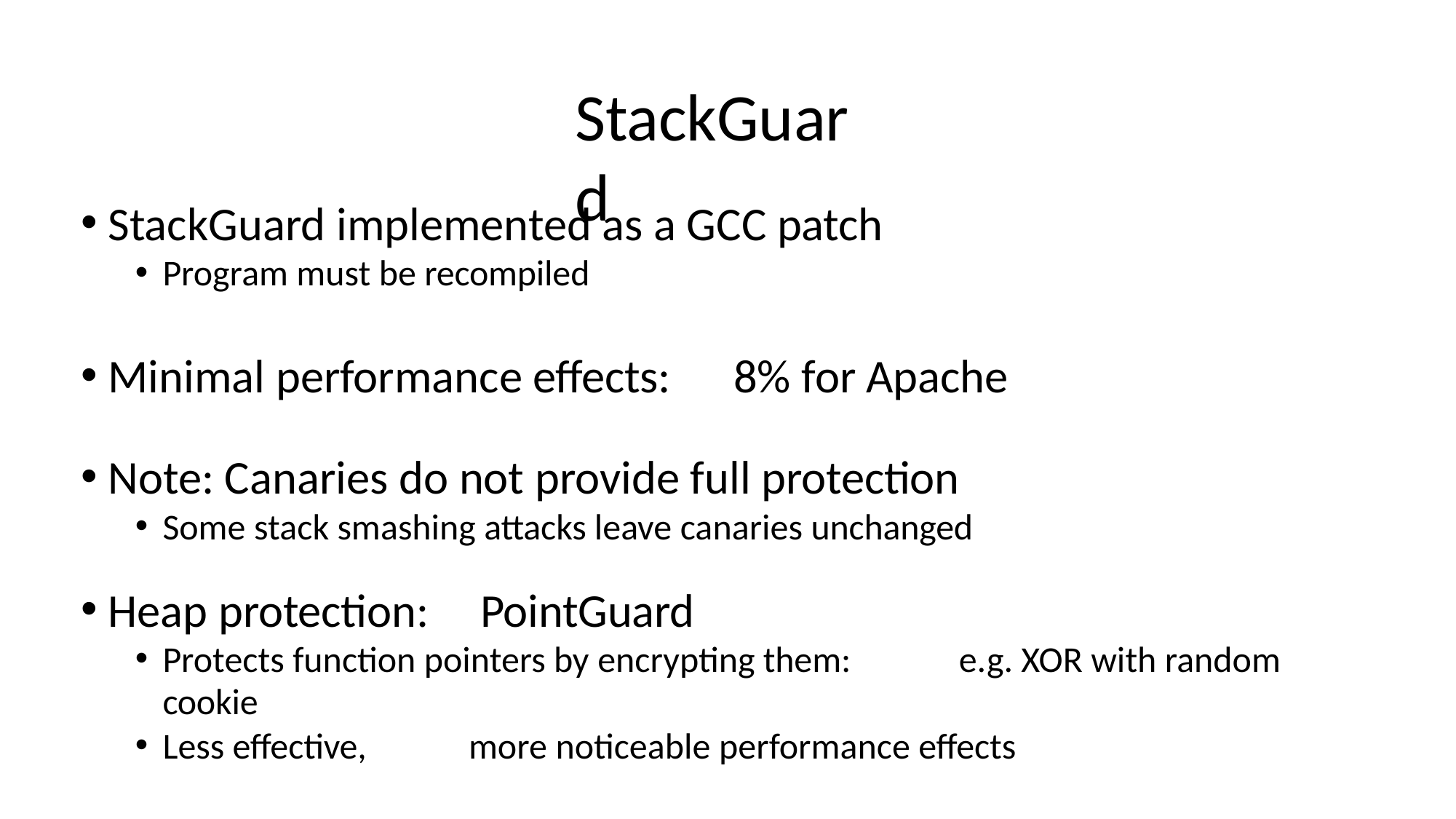

# StackGuard
StackGuard implemented as a GCC patch
Program must be recompiled

Minimal performance effects:	8% for Apache
Note: Canaries do not provide full protection
Some stack smashing attacks leave canaries unchanged
Heap protection:	PointGuard
Protects function pointers by encrypting them:	e.g. XOR with random cookie
Less effective,	more noticeable performance effects